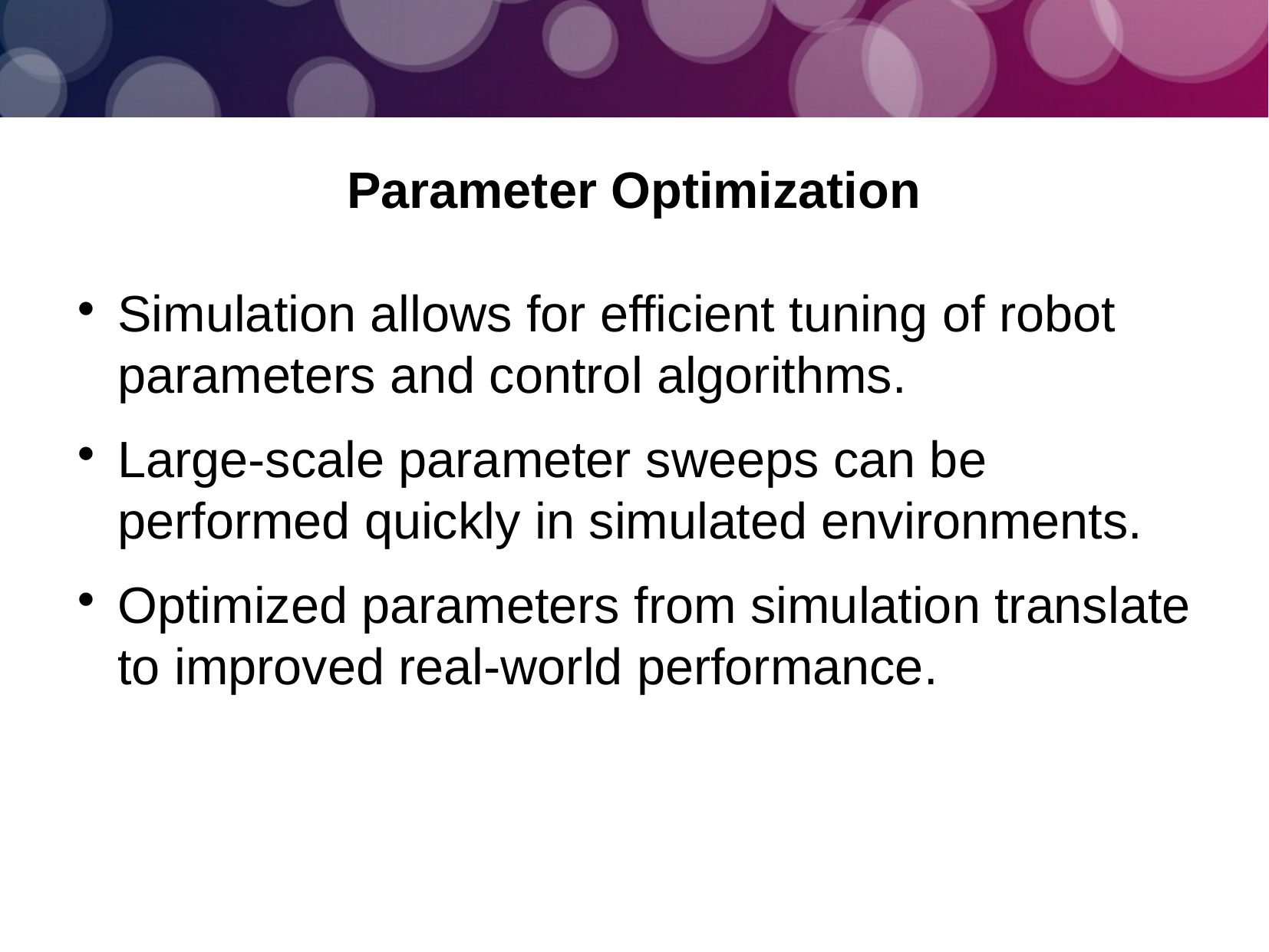

Parameter Optimization
Simulation allows for efficient tuning of robot parameters and control algorithms.
Large-scale parameter sweeps can be performed quickly in simulated environments.
Optimized parameters from simulation translate to improved real-world performance.